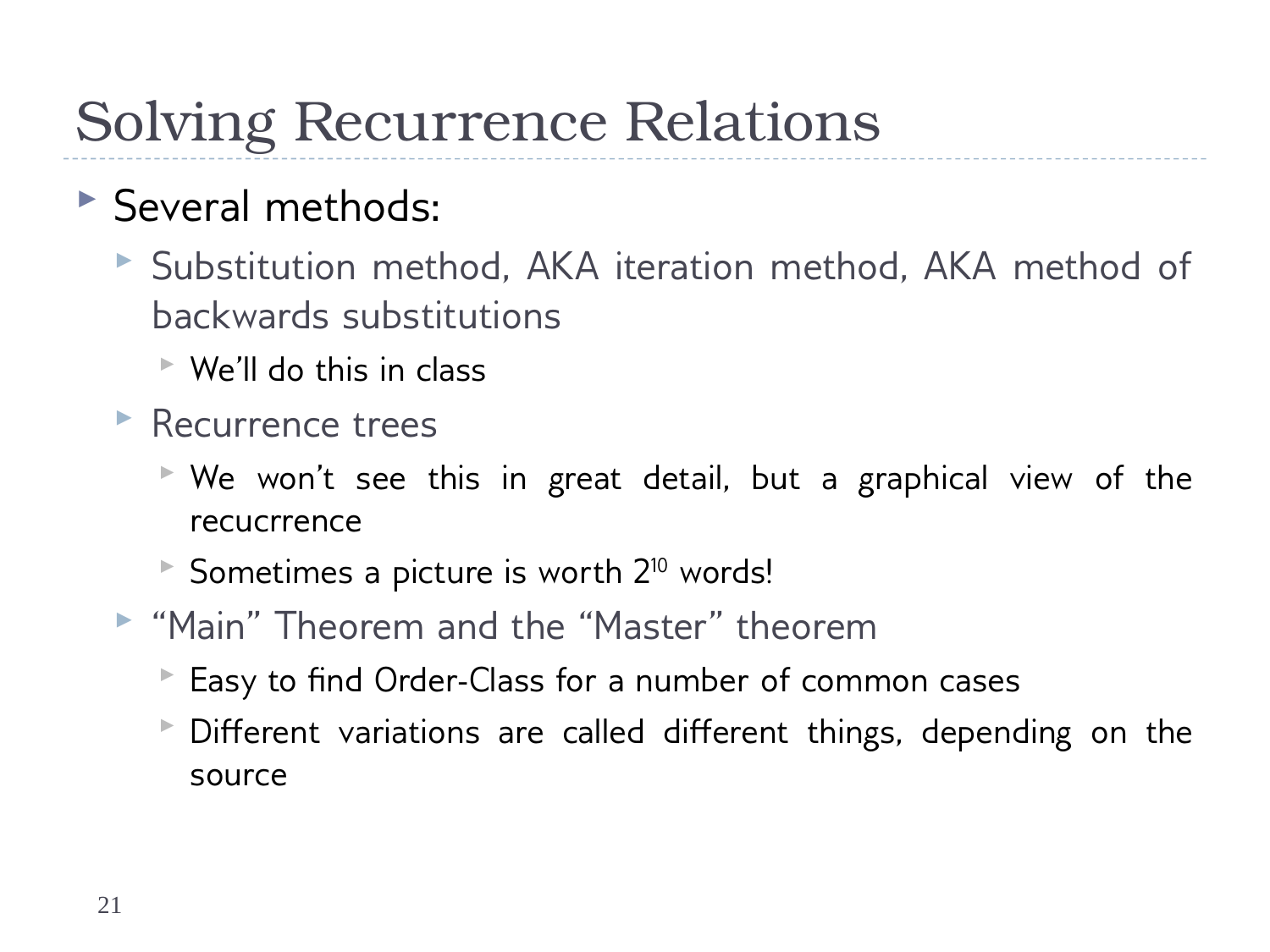

# Solving Recurrence Relations
Several methods:
Substitution method, AKA iteration method, AKA method of backwards substitutions
We’ll do this in class
Recurrence trees
We won’t see this in great detail, but a graphical view of the recucrrence
Sometimes a picture is worth 210 words!
“Main” Theorem and the “Master” theorem
Easy to find Order-Class for a number of common cases
Different variations are called different things, depending on the source
21